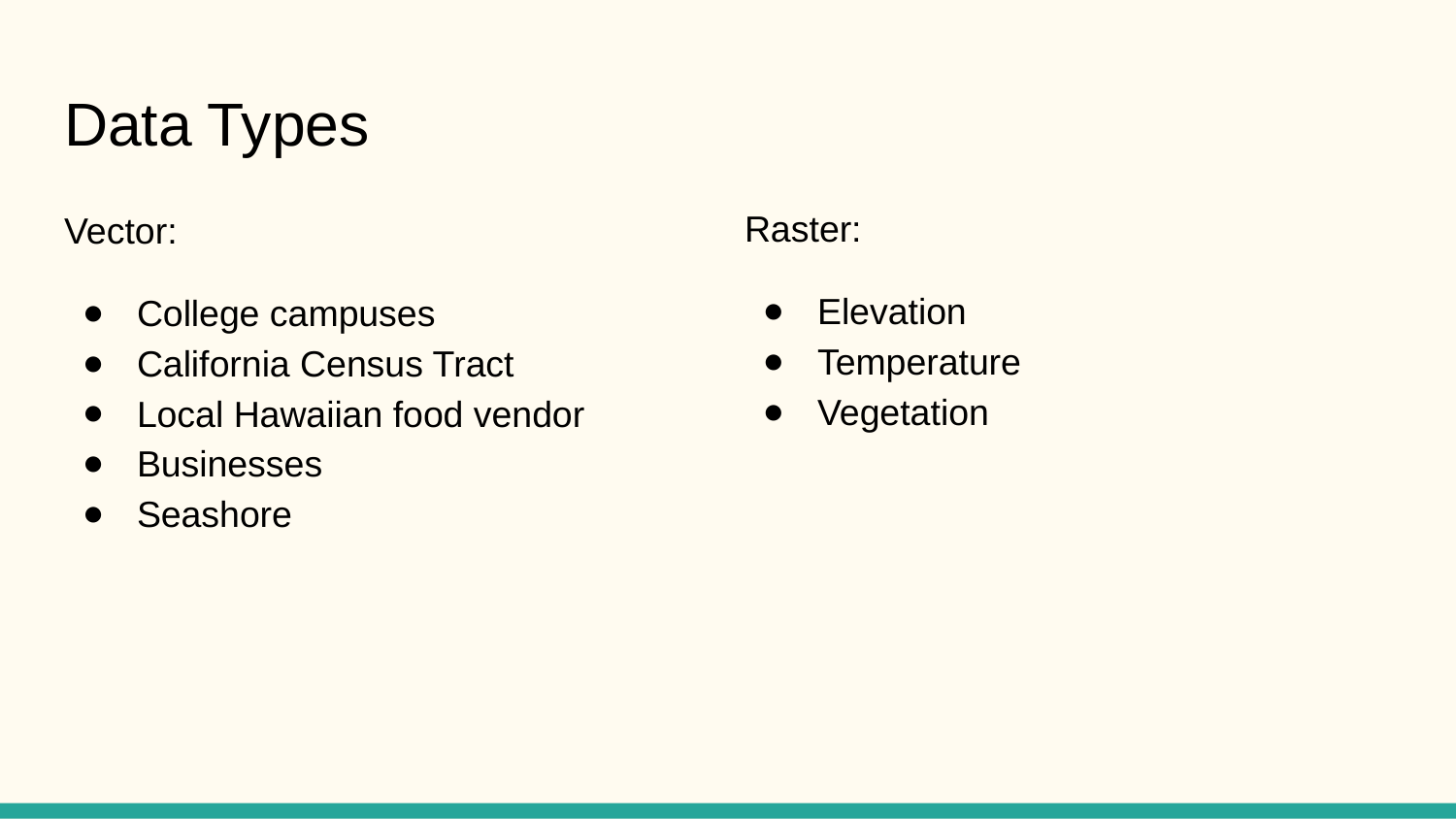

# Data Types
Raster:
Elevation
Temperature
Vegetation
Vector:
College campuses
California Census Tract
Local Hawaiian food vendor
Businesses
Seashore